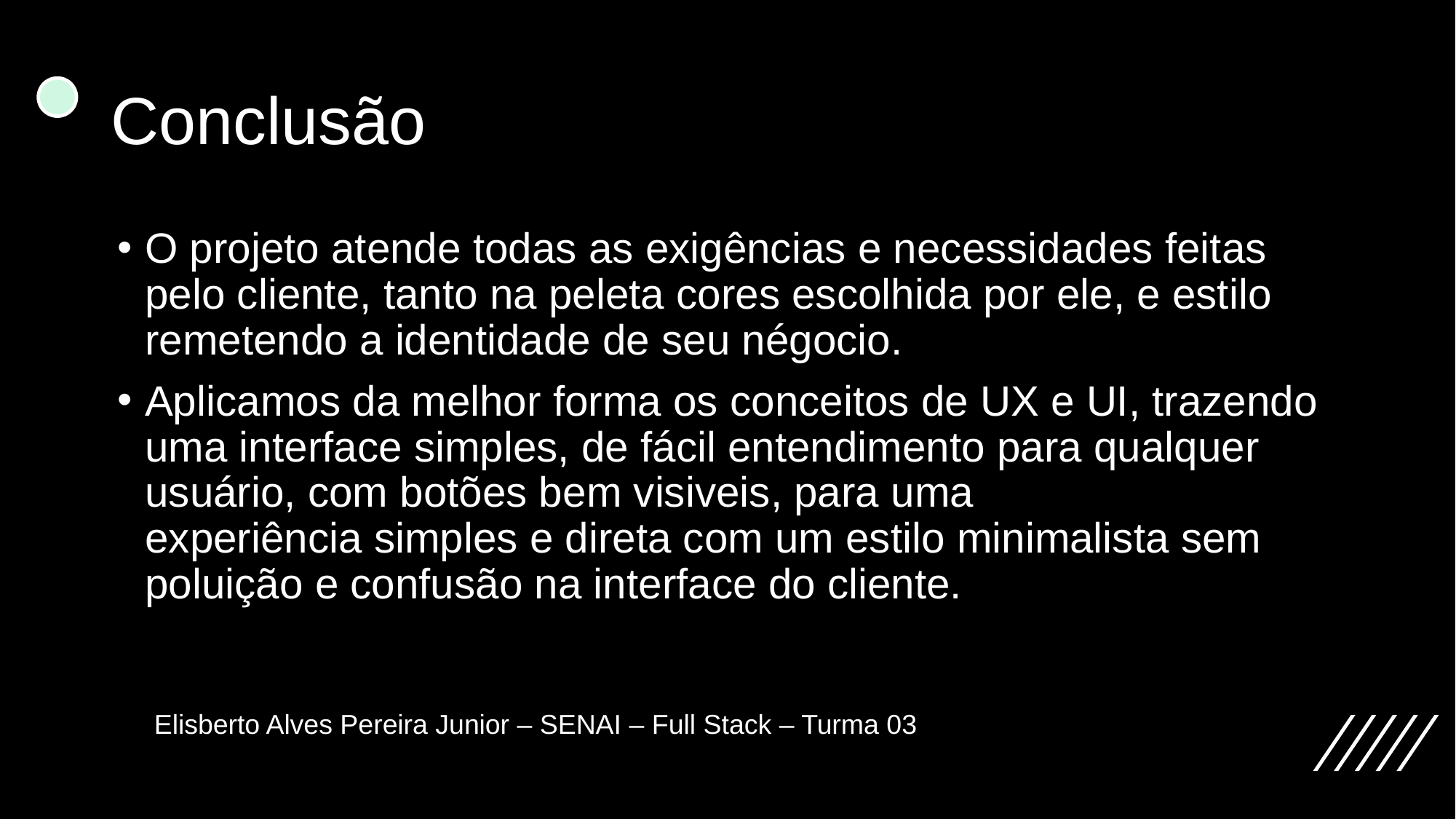

# Conclusão
O projeto atende todas as exigências e necessidades feitas pelo cliente, tanto na peleta cores escolhida por ele, e estilo remetendo a identidade de seu négocio.
Aplicamos da melhor forma os conceitos de UX e UI, trazendo uma interface simples, de fácil entendimento para qualquer usuário, com botões bem visiveis, para uma experiência simples e direta com um estilo minimalista sem poluição e confusão na interface do cliente.
Elisberto Alves Pereira Junior – SENAI – Full Stack – Turma 03